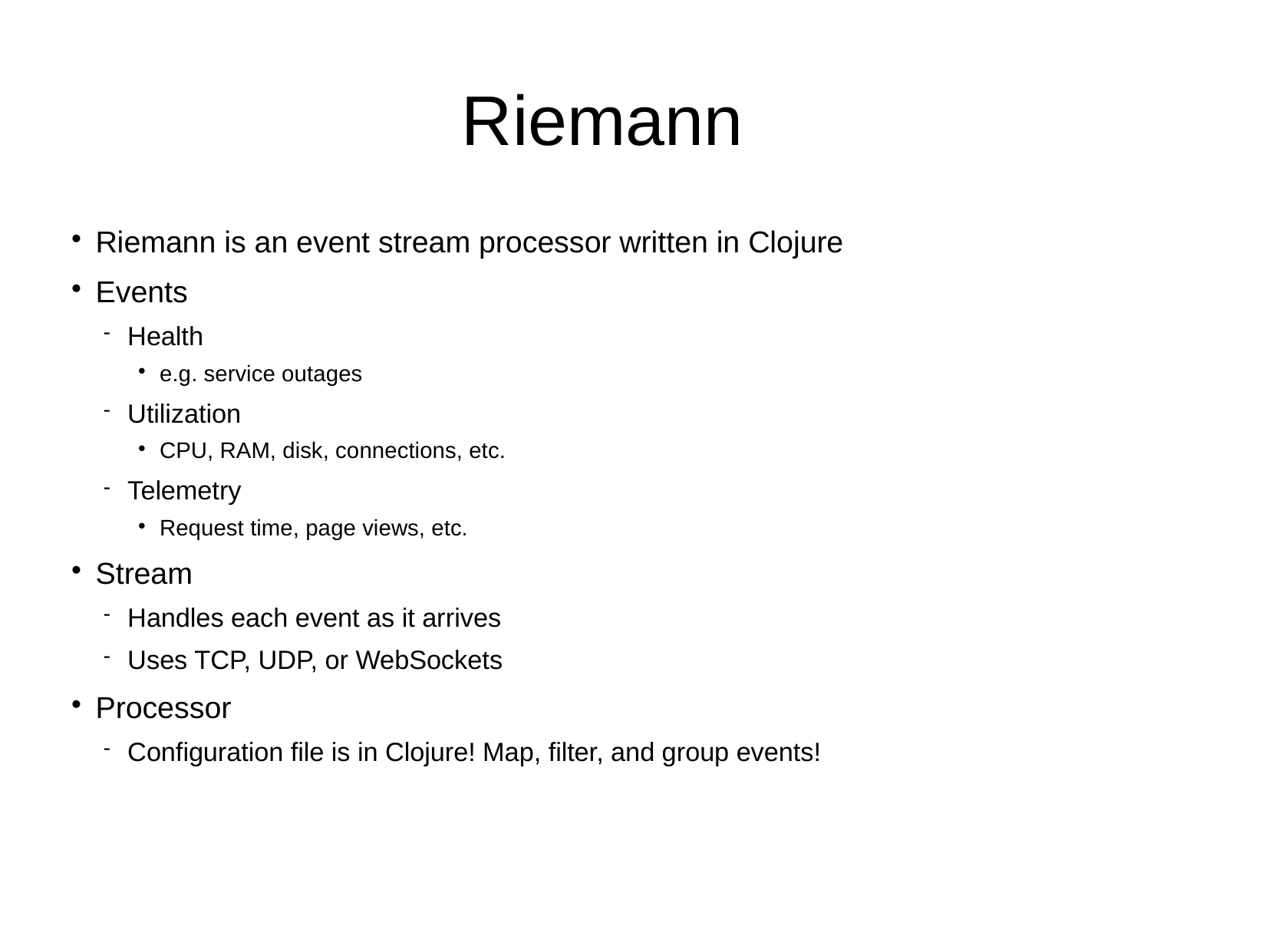

Riemann
Riemann is an event stream processor written in Clojure
Events
Health
e.g. service outages
Utilization
CPU, RAM, disk, connections, etc.
Telemetry
Request time, page views, etc.
Stream
Handles each event as it arrives
Uses TCP, UDP, or WebSockets
Processor
Configuration file is in Clojure! Map, filter, and group events!